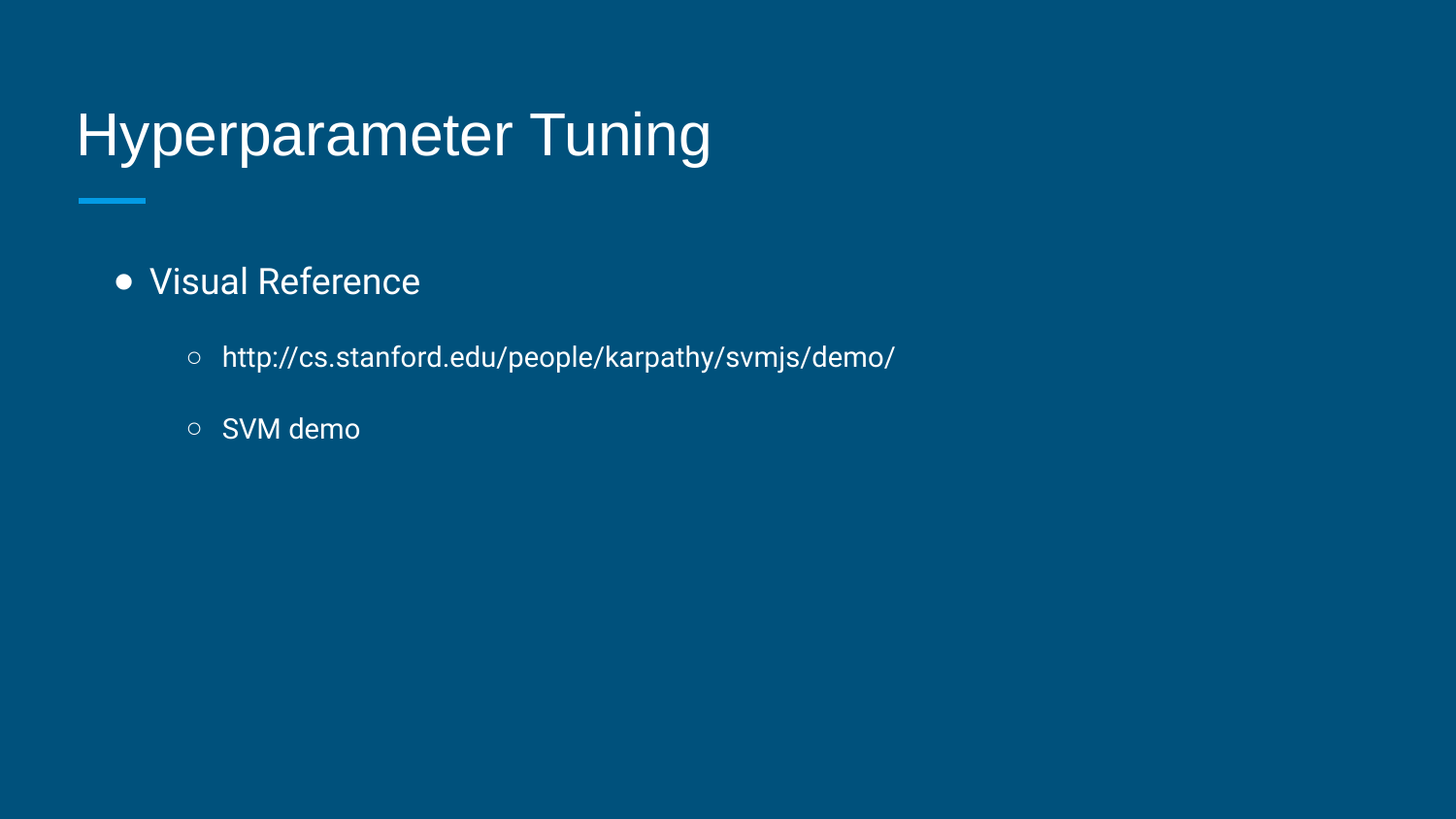

# Hyperparameter Tuning
Visual Reference
http://cs.stanford.edu/people/karpathy/svmjs/demo/
SVM demo